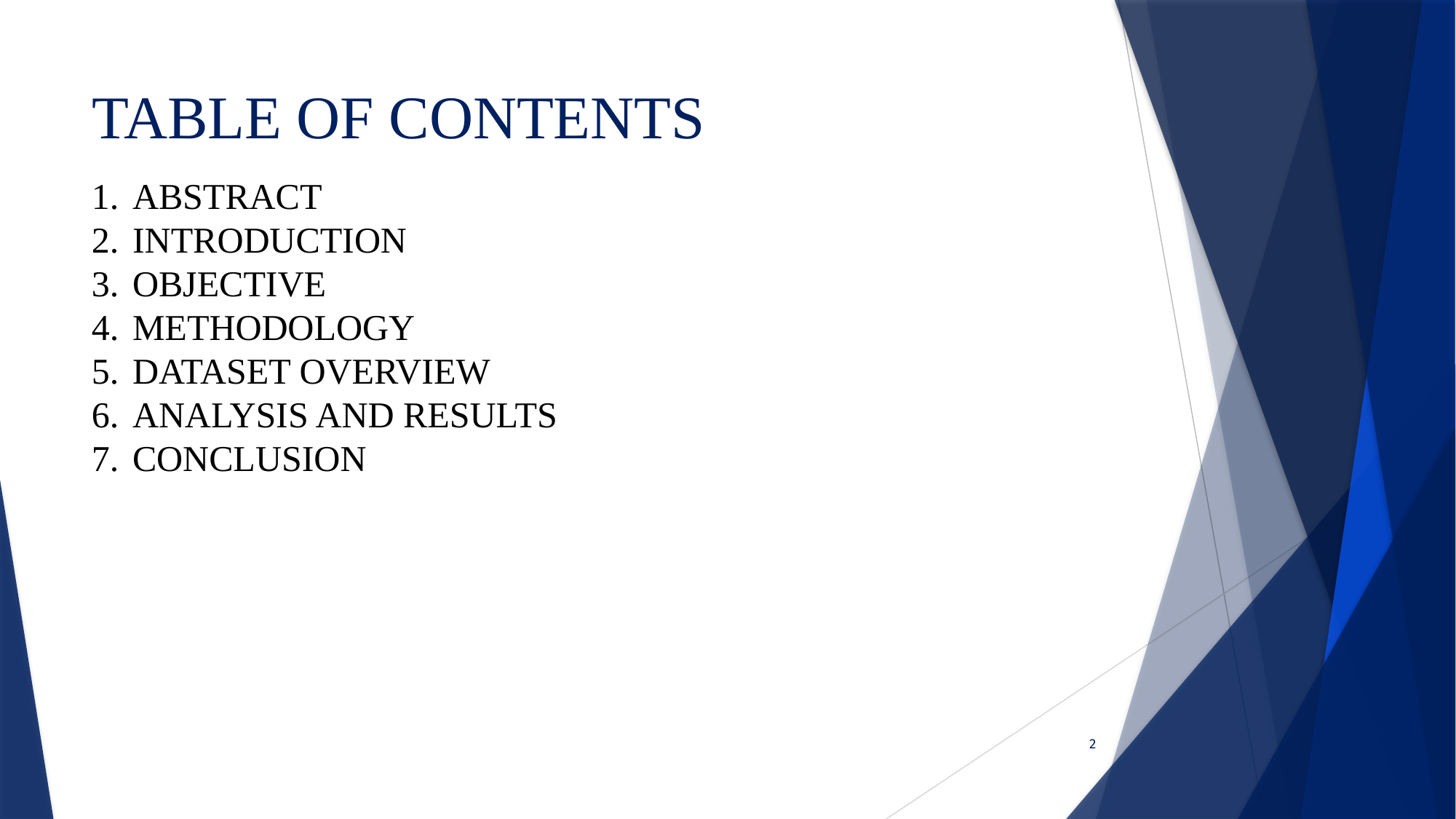

# TABLE OF CONTENTS
ABSTRACT
INTRODUCTION
OBJECTIVE
METHODOLOGY
DATASET OVERVIEW
ANALYSIS AND RESULTS
CONCLUSION
2